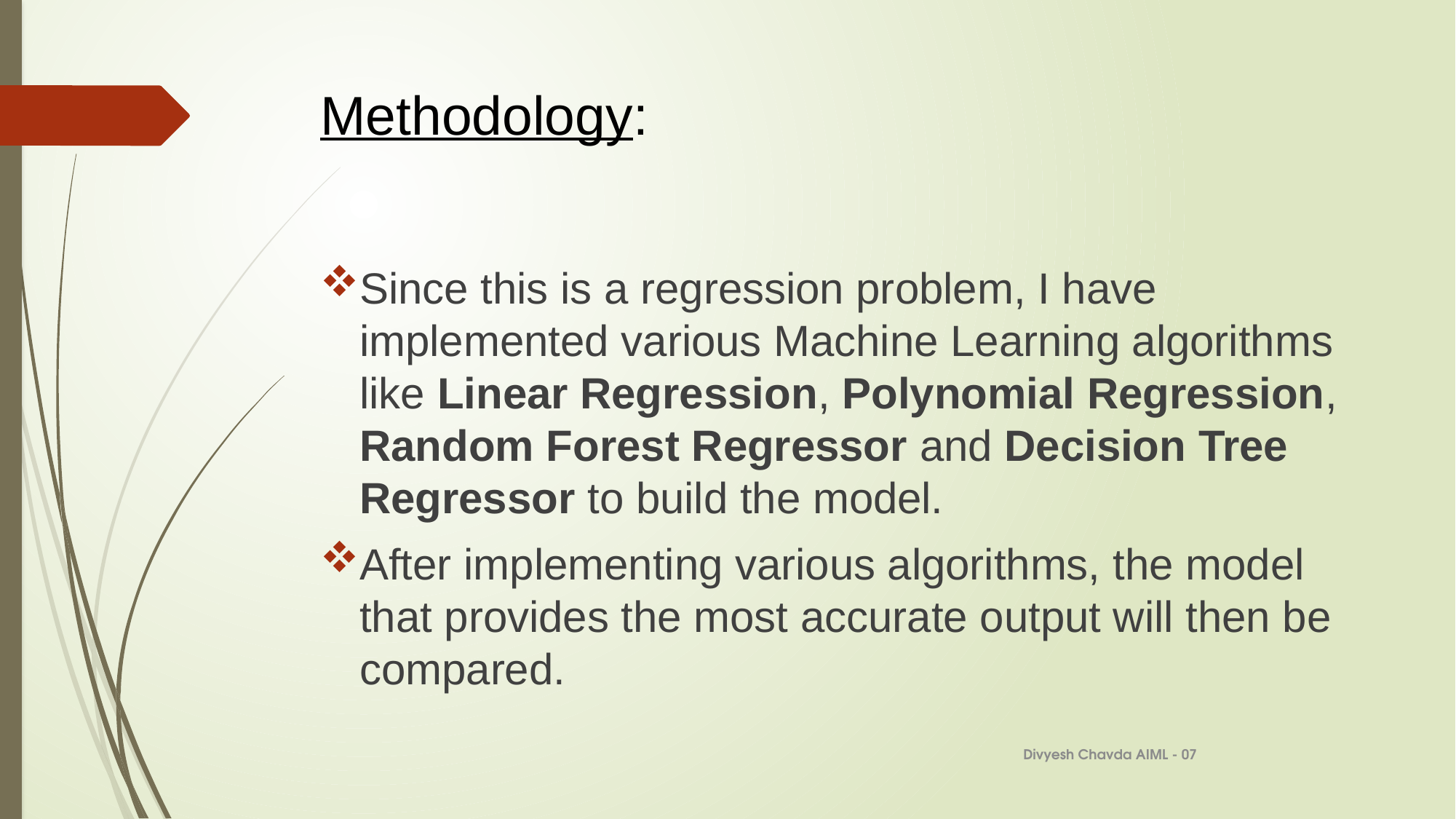

# Methodology:
Since this is a regression problem, I have implemented various Machine Learning algorithms like Linear Regression, Polynomial Regression, Random Forest Regressor and Decision Tree Regressor to build the model.
After implementing various algorithms, the model that provides the most accurate output will then be compared.
Divyesh Chavda AIML - 07